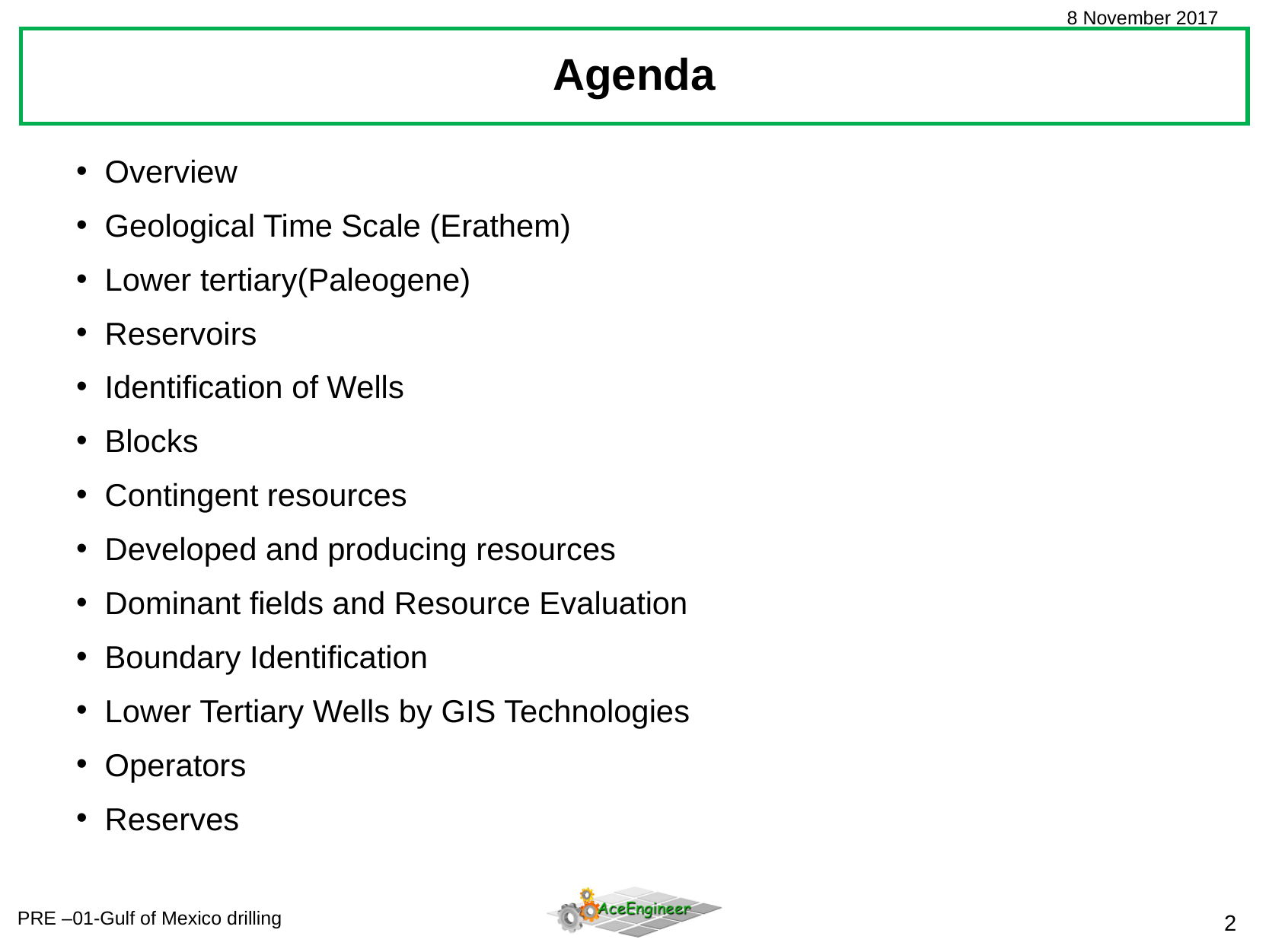

Agenda
Overview
Geological Time Scale (Erathem)
Lower tertiary(Paleogene)
Reservoirs
Identification of Wells
Blocks
Contingent resources
Developed and producing resources
Dominant fields and Resource Evaluation
Boundary Identification
Lower Tertiary Wells by GIS Technologies
Operators
Reserves